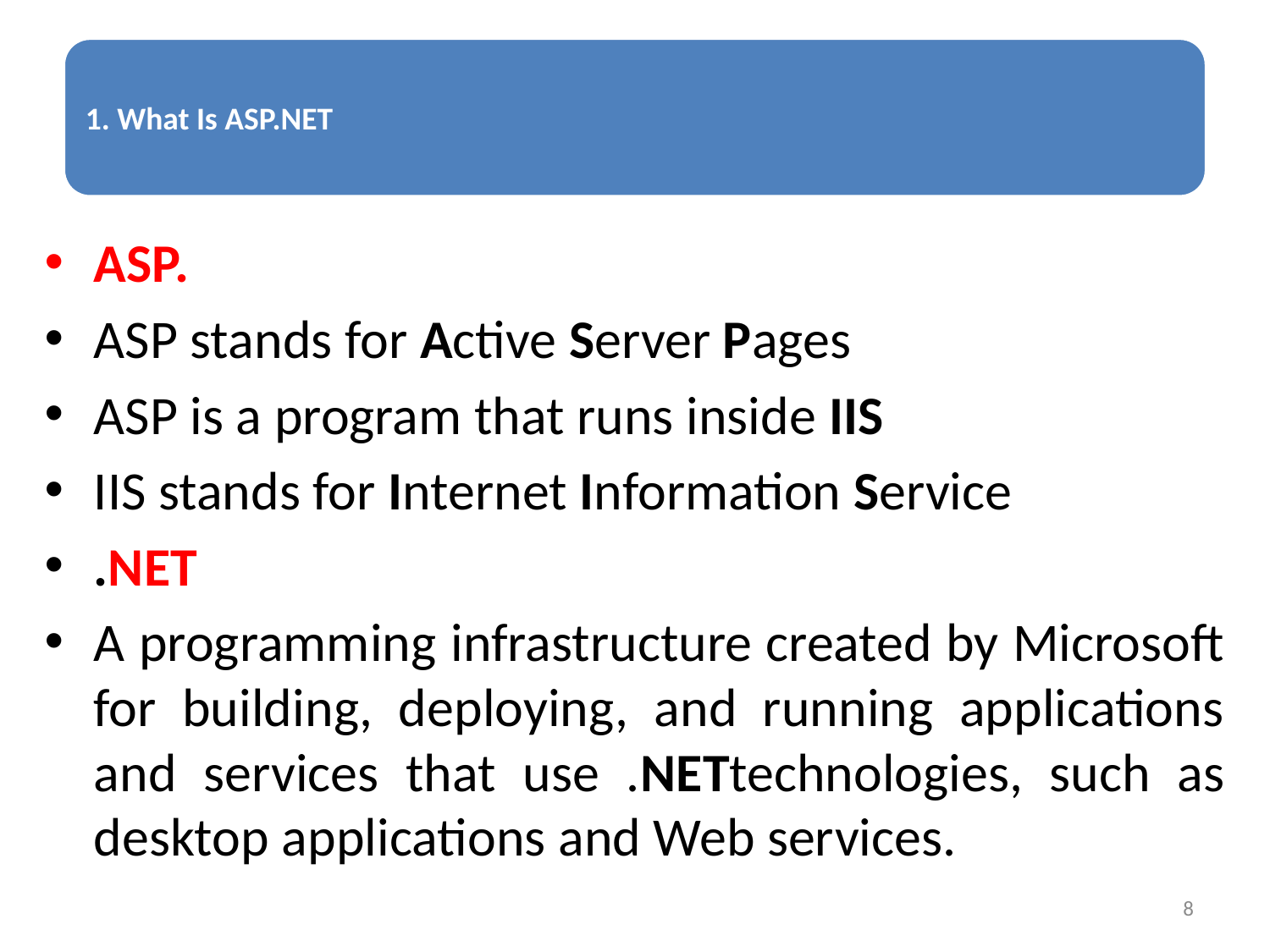

1. What Is ASP.NET
ASP.
ASP stands for Active Server Pages
ASP is a program that runs inside IIS
IIS stands for Internet Information Service
.NET
A programming infrastructure created by Microsoft for building, deploying, and running applications and services that use .NETtechnologies, such as desktop applications and Web services.
8